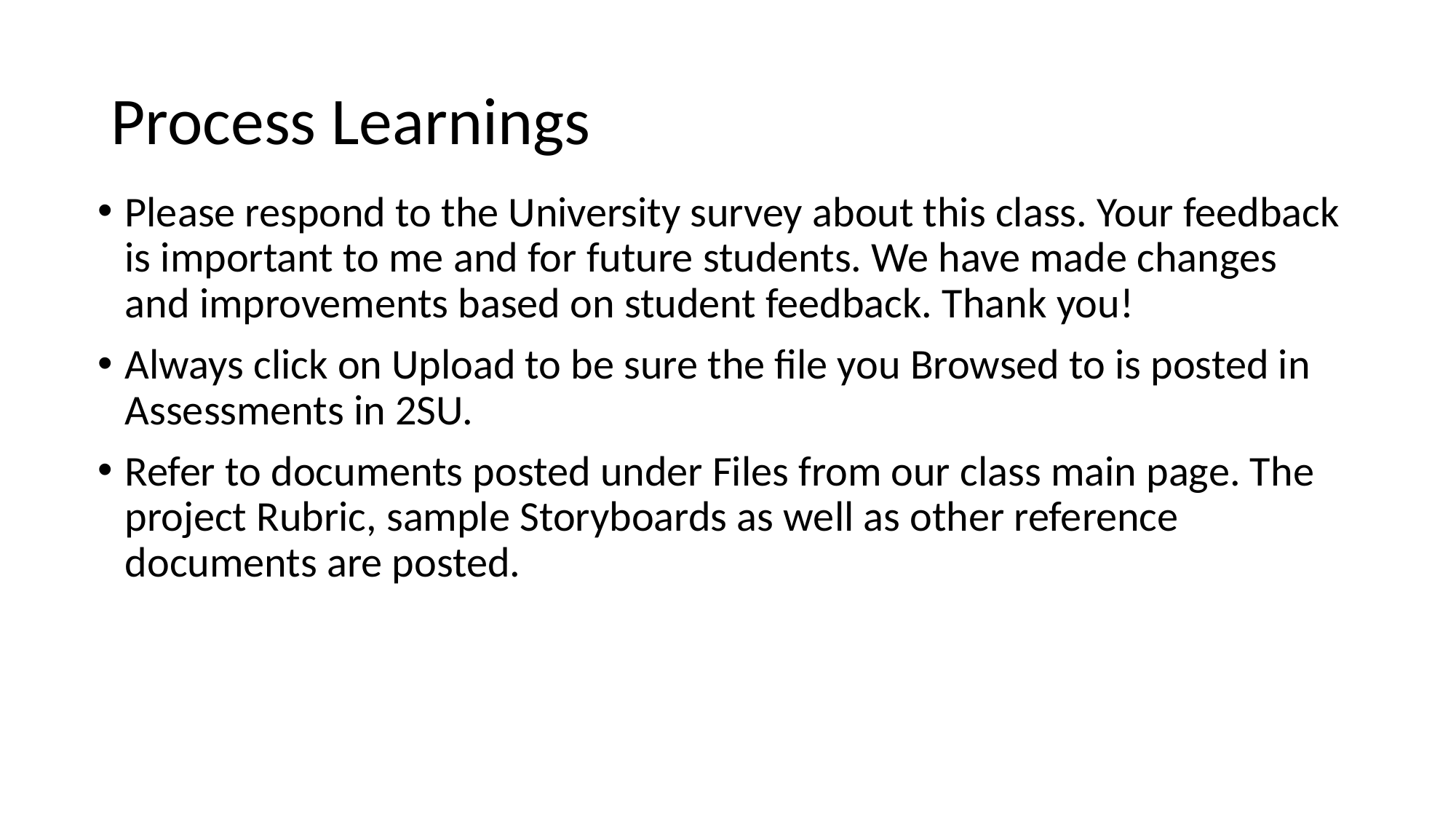

# Process Learnings
Please respond to the University survey about this class. Your feedback is important to me and for future students. We have made changes and improvements based on student feedback. Thank you!
Always click on Upload to be sure the file you Browsed to is posted in Assessments in 2SU.
Refer to documents posted under Files from our class main page. The project Rubric, sample Storyboards as well as other reference documents are posted.